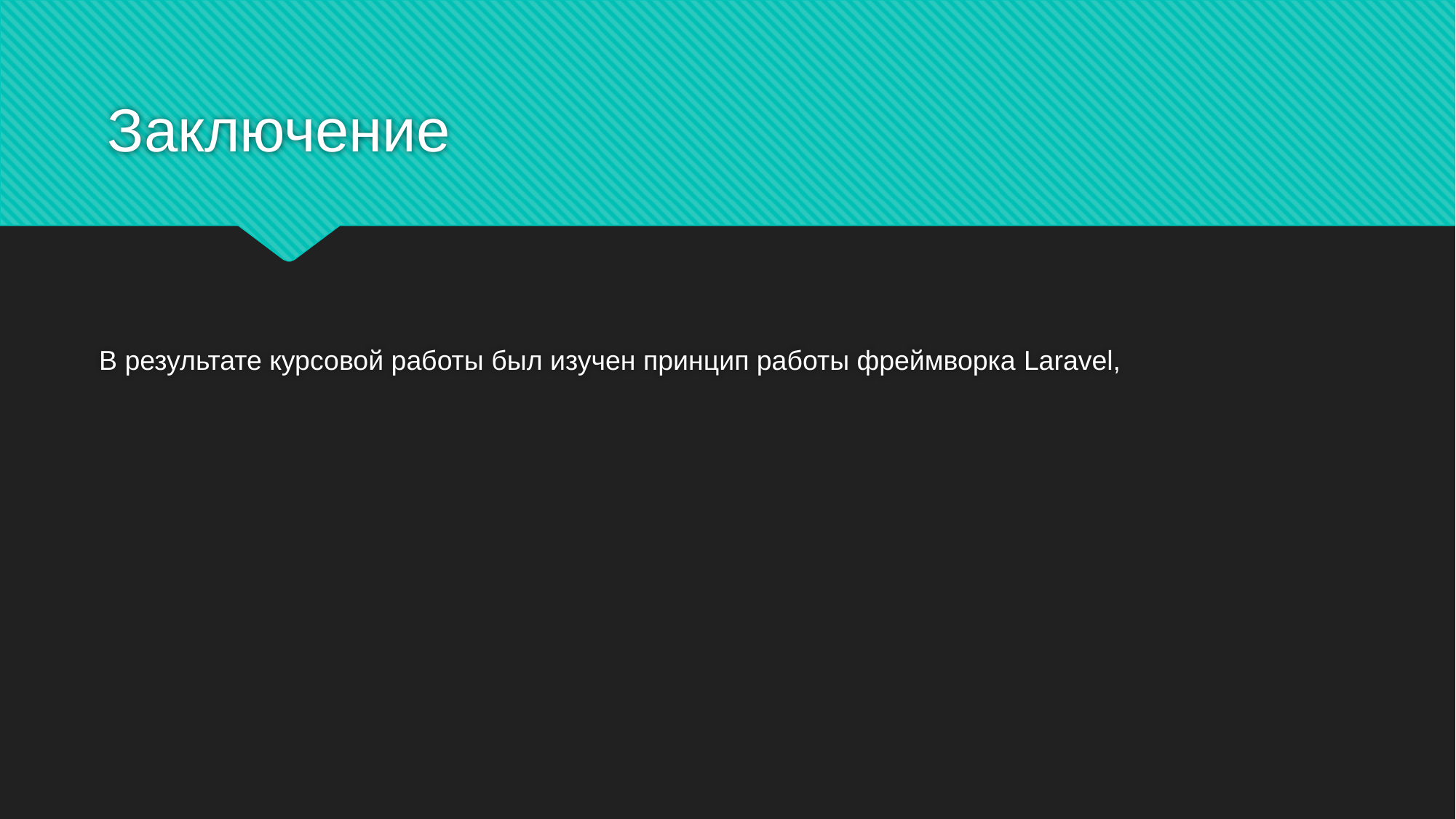

# Заключение
В результате курсовой работы был изучен принцип работы фреймворка Laravel,